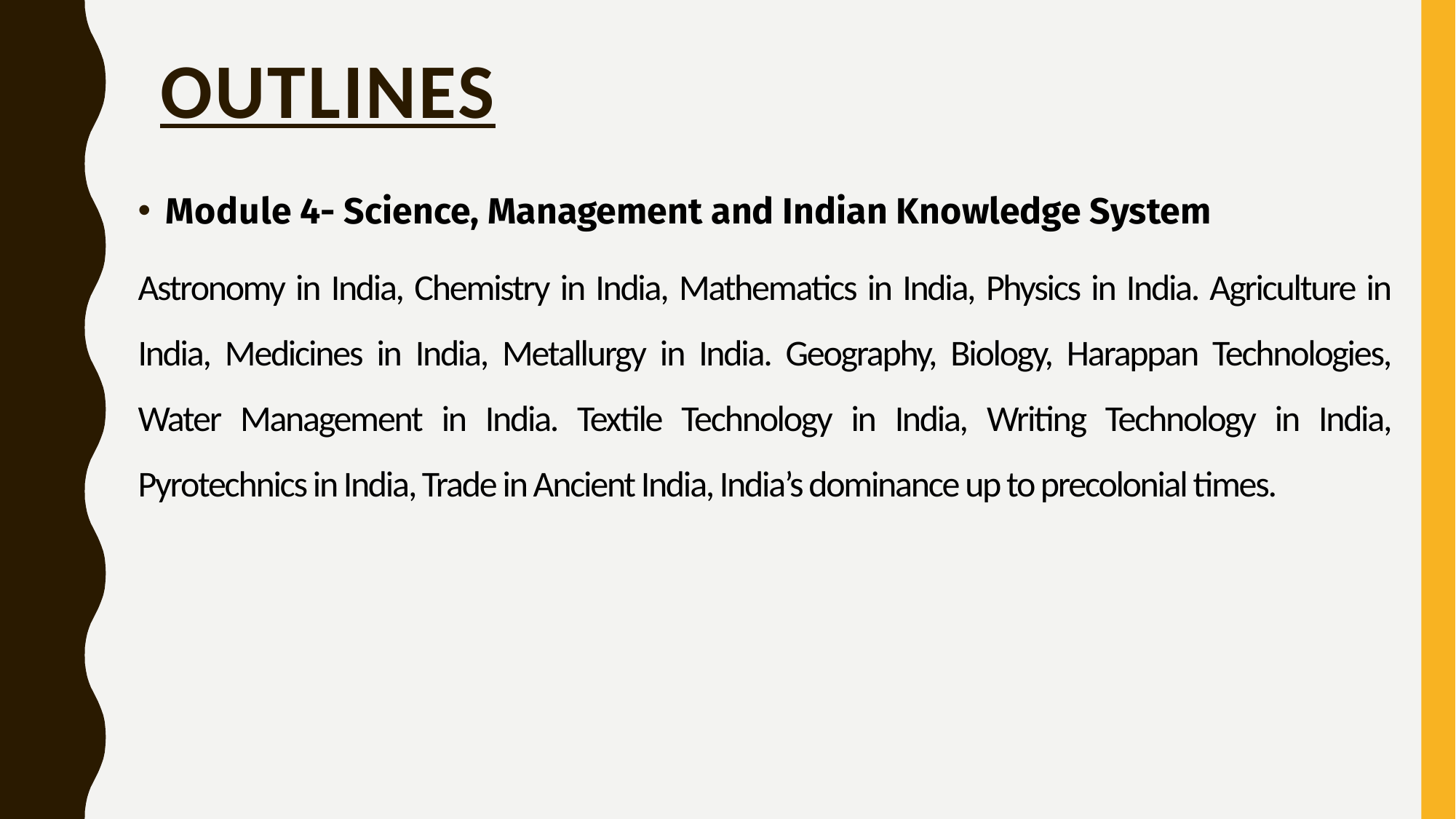

# OUTLINES
Module 4- Science, Management and Indian Knowledge System
Astronomy in India, Chemistry in India, Mathematics in India, Physics in India. Agriculture in India, Medicines in India, Metallurgy in India. Geography, Biology, Harappan Technologies, Water Management in India. Textile Technology in India, Writing Technology in India, Pyrotechnics in India, Trade in Ancient India, India’s dominance up to precolonial times.